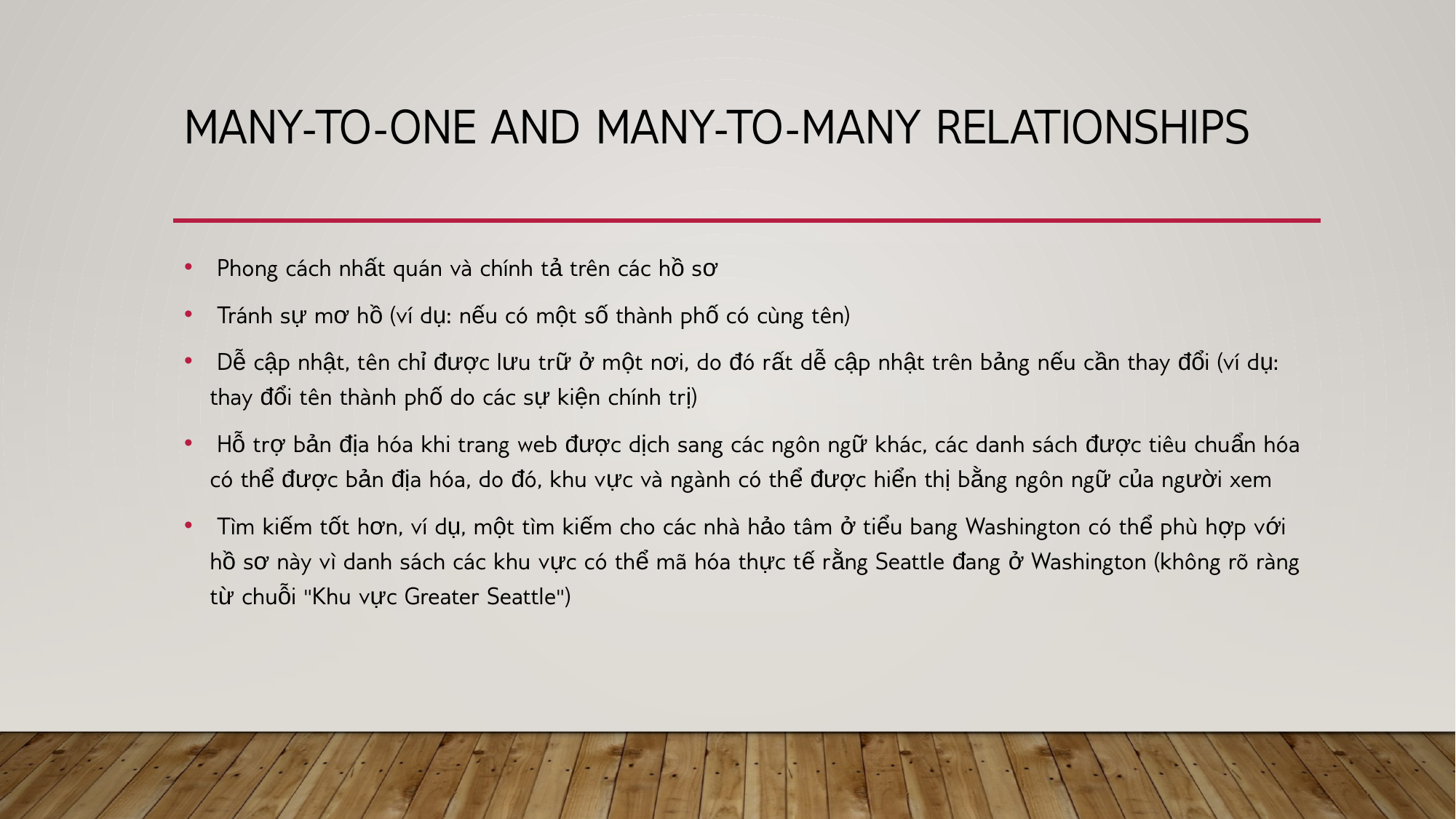

# Many-to-One and Many-to-Many Relationships
 Phong cách nhất quán và chính tả trên các hồ sơ
 Tránh sự mơ hồ (ví dụ: nếu có một số thành phố có cùng tên)
 Dễ cập nhật, tên chỉ được lưu trữ ở một nơi, do đó rất dễ cập nhật trên bảng nếu cần thay đổi (ví dụ: thay đổi tên thành phố do các sự kiện chính trị)
 Hỗ trợ bản địa hóa khi trang web được dịch sang các ngôn ngữ khác, các danh sách được tiêu chuẩn hóa có thể được bản địa hóa, do đó, khu vực và ngành có thể được hiển thị bằng ngôn ngữ của người xem
 Tìm kiếm tốt hơn, ví dụ, một tìm kiếm cho các nhà hảo tâm ở tiểu bang Washington có thể phù hợp với hồ sơ này vì danh sách các khu vực có thể mã hóa thực tế rằng Seattle đang ở Washington (không rõ ràng từ chuỗi "Khu vực Greater Seattle")